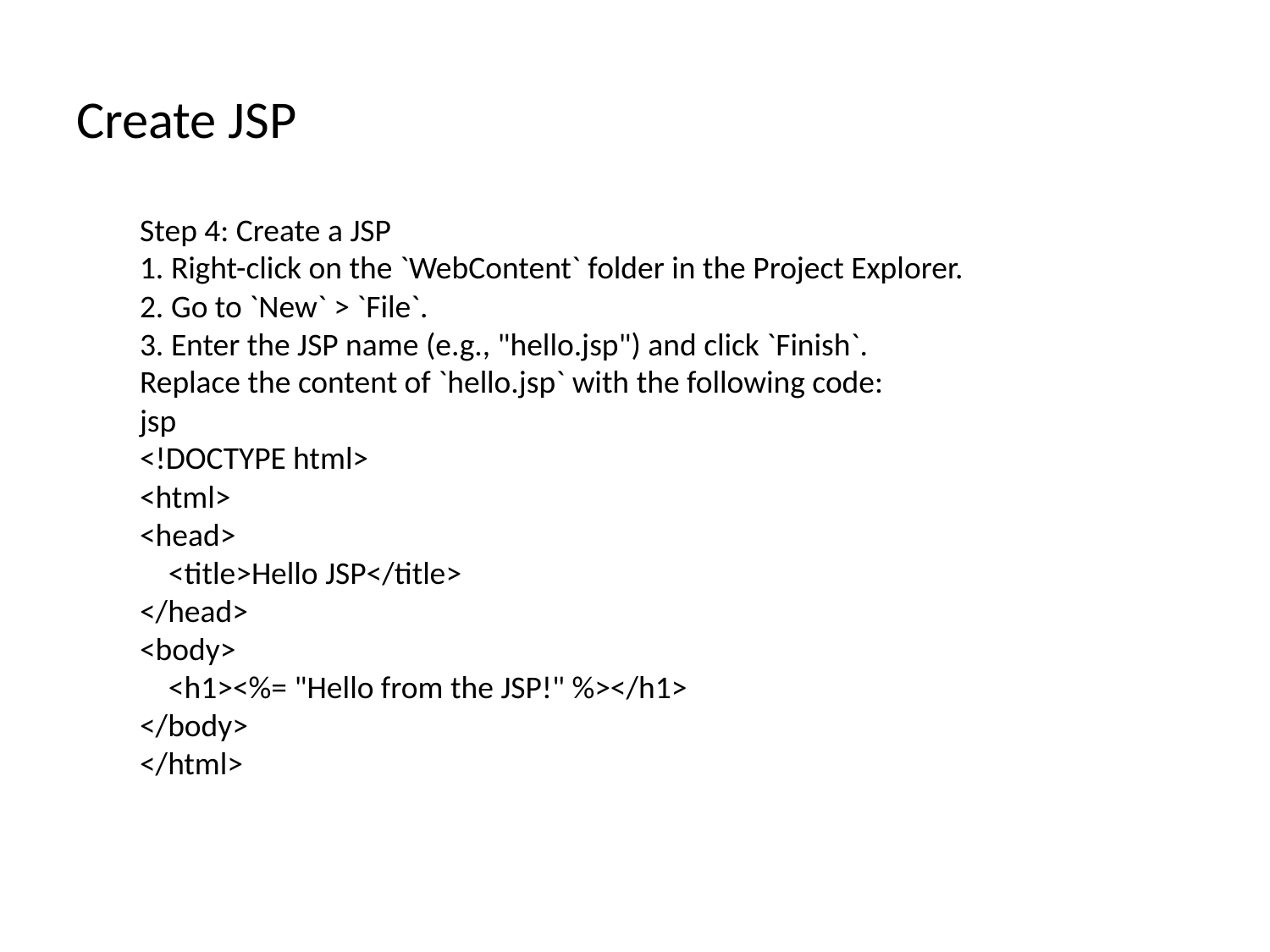

# Create JSP

Step 4: Create a JSP
1. Right-click on the `WebContent` folder in the Project Explorer.
2. Go to `New` > `File`.
3. Enter the JSP name (e.g., "hello.jsp") and click `Finish`.
Replace the content of `hello.jsp` with the following code:
jsp
<!DOCTYPE html>
<html>
<head>
    <title>Hello JSP</title>
</head>
<body>
    <h1><%= "Hello from the JSP!" %></h1>
</body>
</html>